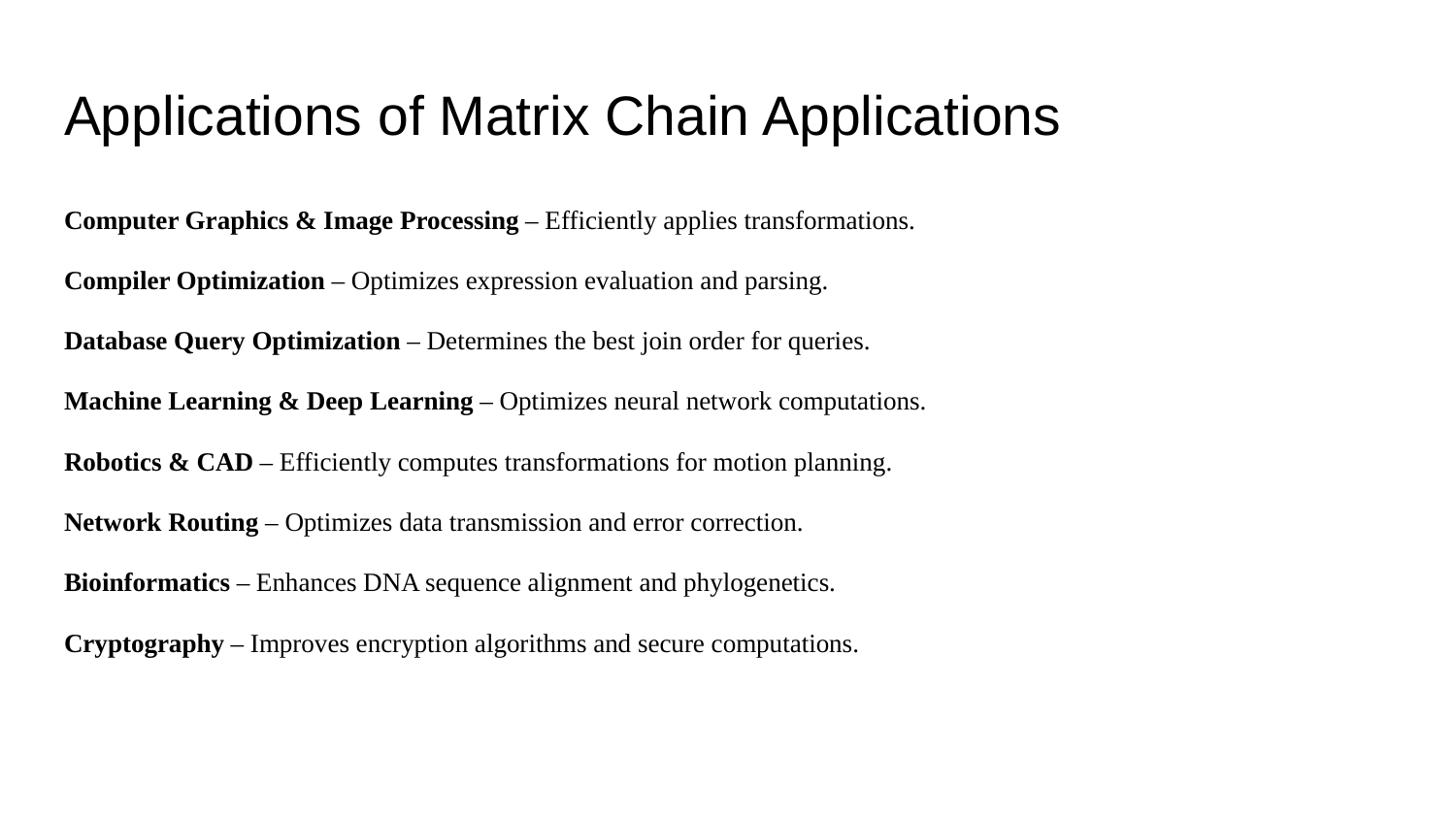

# Applications of Matrix Chain Applications
Computer Graphics & Image Processing – Efficiently applies transformations.
Compiler Optimization – Optimizes expression evaluation and parsing.
Database Query Optimization – Determines the best join order for queries.
Machine Learning & Deep Learning – Optimizes neural network computations.
Robotics & CAD – Efficiently computes transformations for motion planning.
Network Routing – Optimizes data transmission and error correction.
Bioinformatics – Enhances DNA sequence alignment and phylogenetics.
Cryptography – Improves encryption algorithms and secure computations.